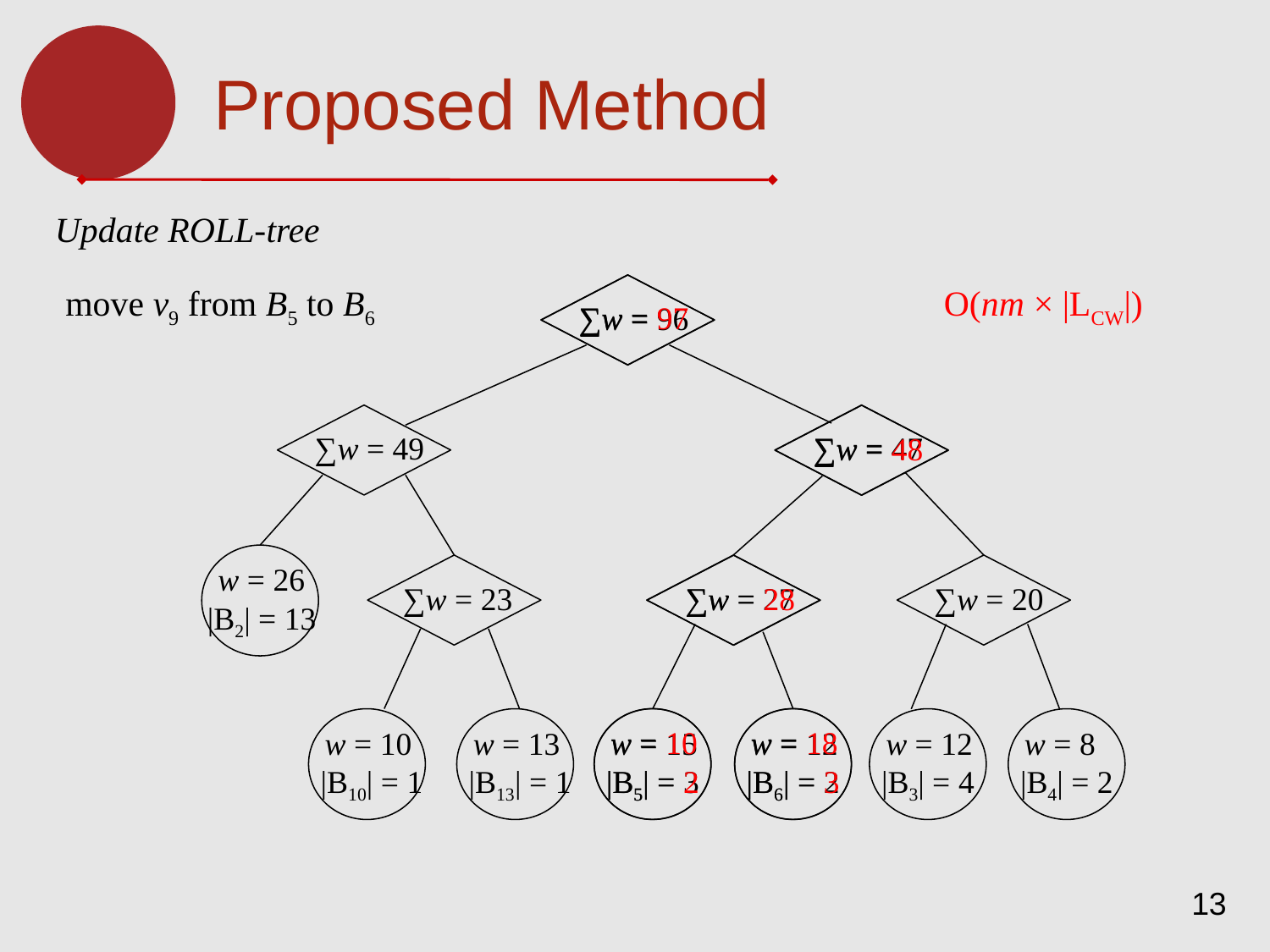

Proposed Method
Update ROLL-tree

∑w = 97
move v9 from B5 to B6

∑w = 96
O(nm × |LCW|)

∑w = 49

∑w = 47

∑w = 48

w = 26
|B2| = 13

∑w = 23

∑w = 27

∑w = 20

∑w = 28

w = 10
|B5| = 2

w = 18
|B6| = 3

w = 10
|B10| = 1

w = 13
|B13| = 1

w = 15
|B5| = 3

w = 12
|B6| = 2

w = 12
|B3| = 4

w = 8
|B4| = 2
13